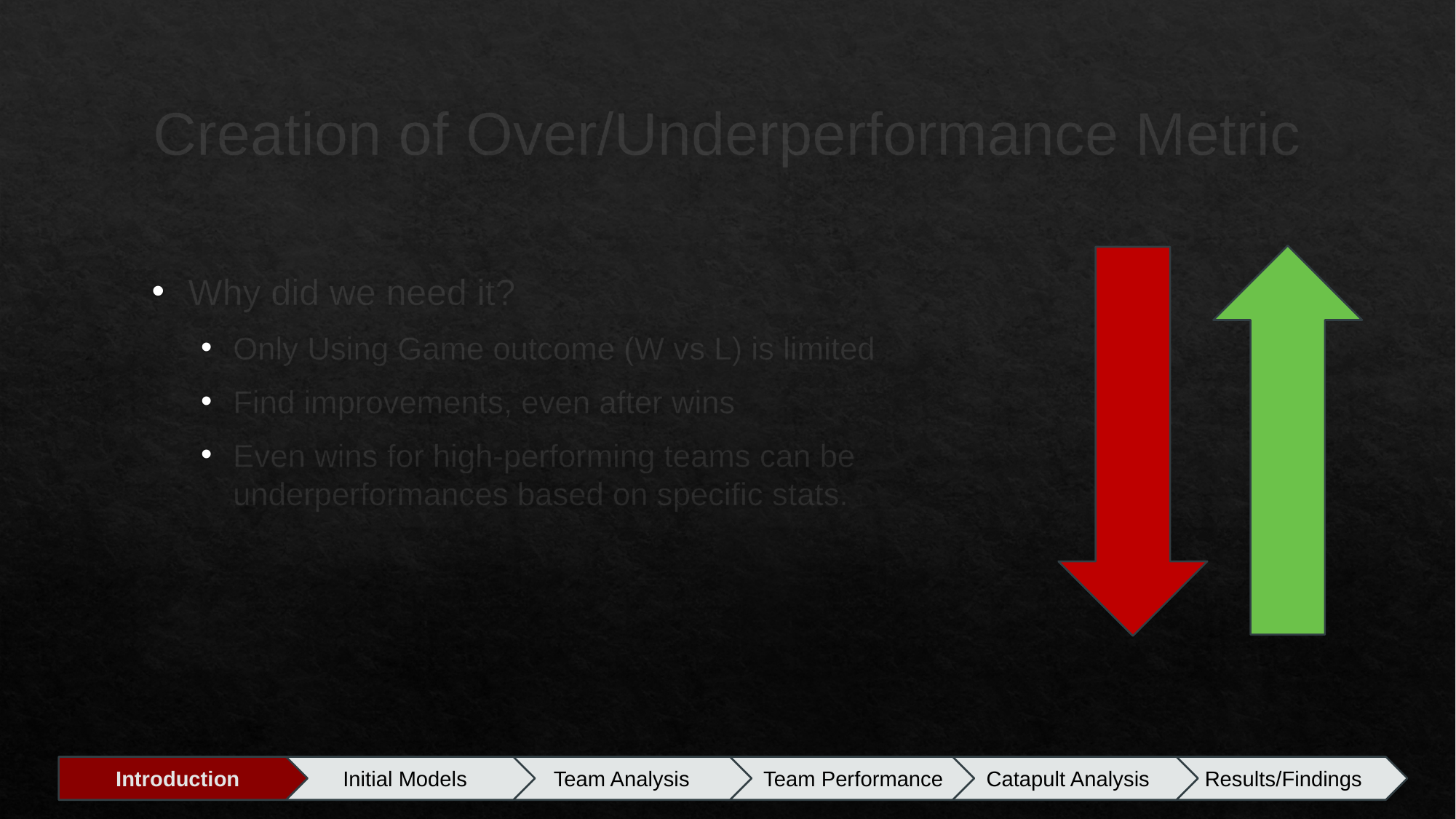

# Creation of Over/Underperformance Metric

Why did we need it?
Only Using Game outcome (W vs L) is limited
Find improvements, even after wins
Even wins for high-performing teams can be underperformances based on specific stats.
Introduction
Initial Models
   Team Performance
Catapult Analysis
Team Analysis
  Results/Findings